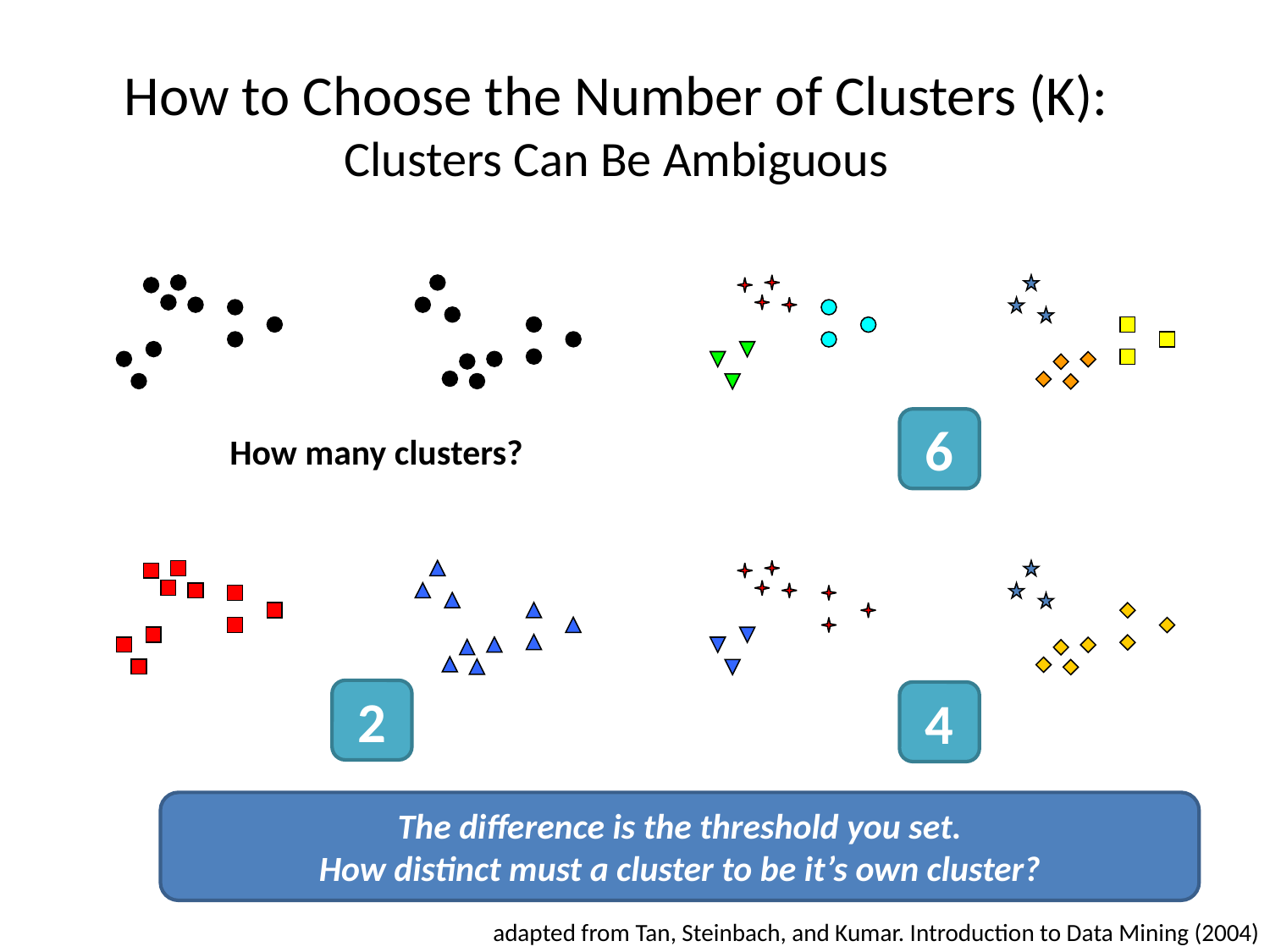

How to Choose the Number of Clusters (K):
Clusters Can Be Ambiguous

6
How many clusters?

2
4
The difference is the threshold you set.
How distinct must a cluster to be it’s own cluster?

adapted from Tan, Steinbach, and Kumar. Introduction to Data Mining (2004)